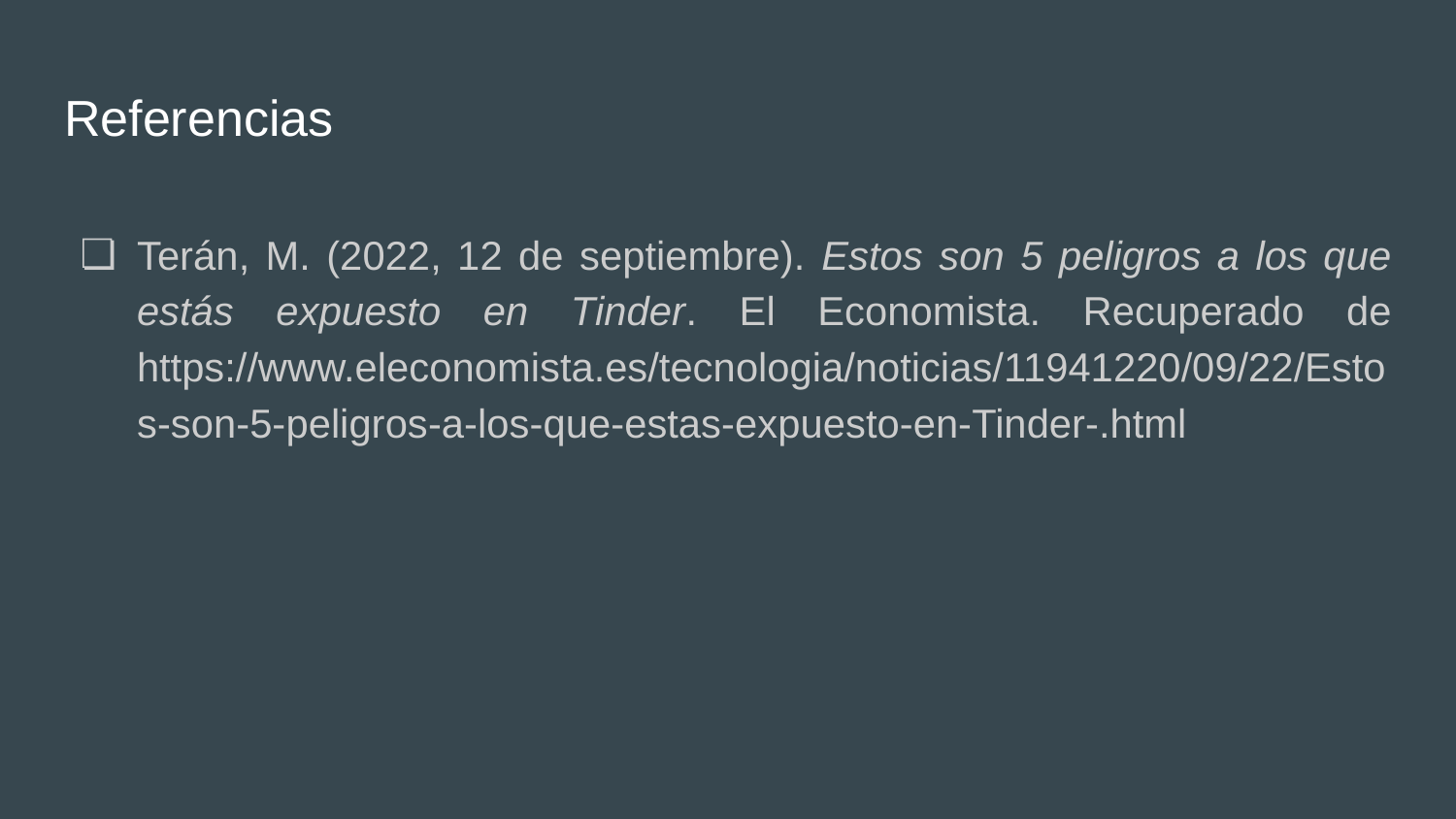

# Referencias
Terán, M. (2022, 12 de septiembre). Estos son 5 peligros a los que estás expuesto en Tinder. El Economista. Recuperado de https://www.eleconomista.es/tecnologia/noticias/11941220/09/22/Estos-son-5-peligros-a-los-que-estas-expuesto-en-Tinder-.html